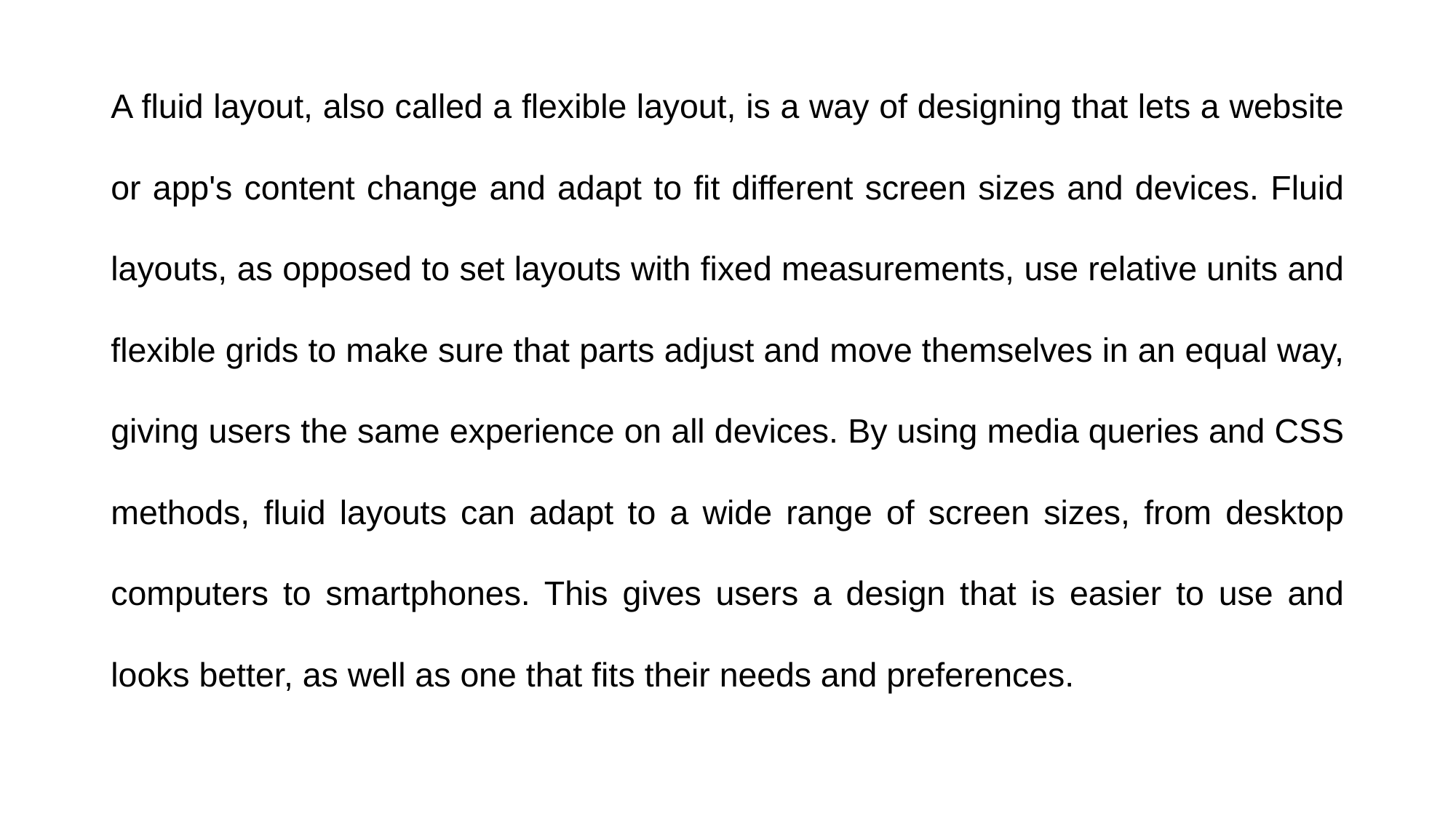

A fluid layout, also called a flexible layout, is a way of designing that lets a website or app's content change and adapt to fit different screen sizes and devices. Fluid layouts, as opposed to set layouts with fixed measurements, use relative units and flexible grids to make sure that parts adjust and move themselves in an equal way, giving users the same experience on all devices. By using media queries and CSS methods, fluid layouts can adapt to a wide range of screen sizes, from desktop computers to smartphones. This gives users a design that is easier to use and looks better, as well as one that fits their needs and preferences.